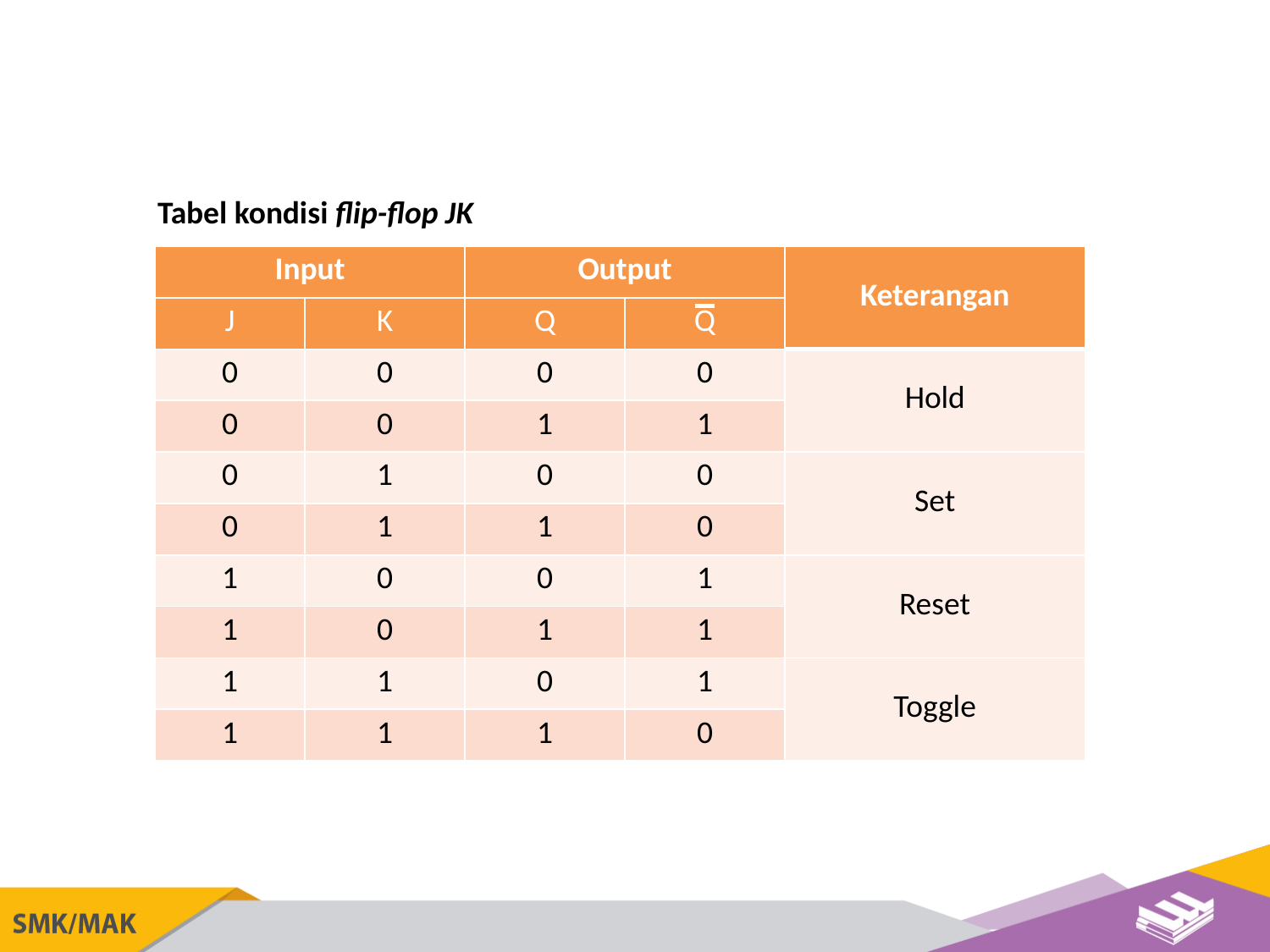

Tabel kondisi flip-flop JK
| Input |  | Output |  | Keterangan |
| --- | --- | --- | --- | --- |
| J | K | Q | Q |  |
| 0 | 0 | 0 | 0 | Hold |
| 0 | 0 | 1 | 1 |  |
| 0 | 1 | 0 | 0 | Set |
| 0 | 1 | 1 | 0 |  |
| 1 | 0 | 0 | 1 | Reset |
| 1 | 0 | 1 | 1 |  |
| 1 | 1 | 0 | 1 | Toggle |
| 1 | 1 | 1 | 0 |  |